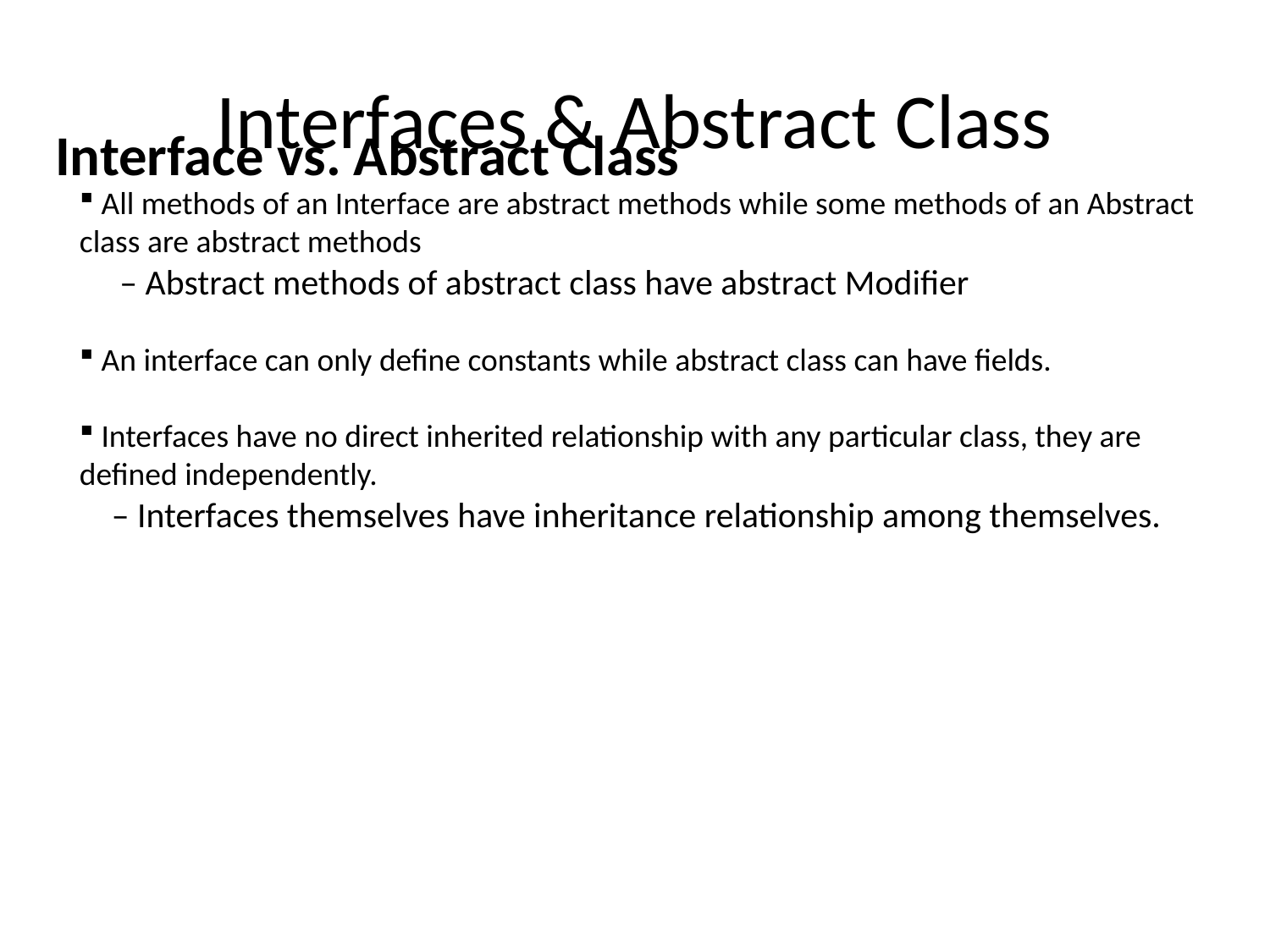

# Interfaces & Abstract Class
Interface vs. Abstract Class

 All methods of an Interface are abstract methods while some methods of an Abstract class are abstract methods
     – Abstract methods of abstract class have abstract Modifier

 An interface can only define constants while abstract class can have fields.

 Interfaces have no direct inherited relationship with any particular class, they are defined independently.
    – Interfaces themselves have inheritance relationship among themselves.